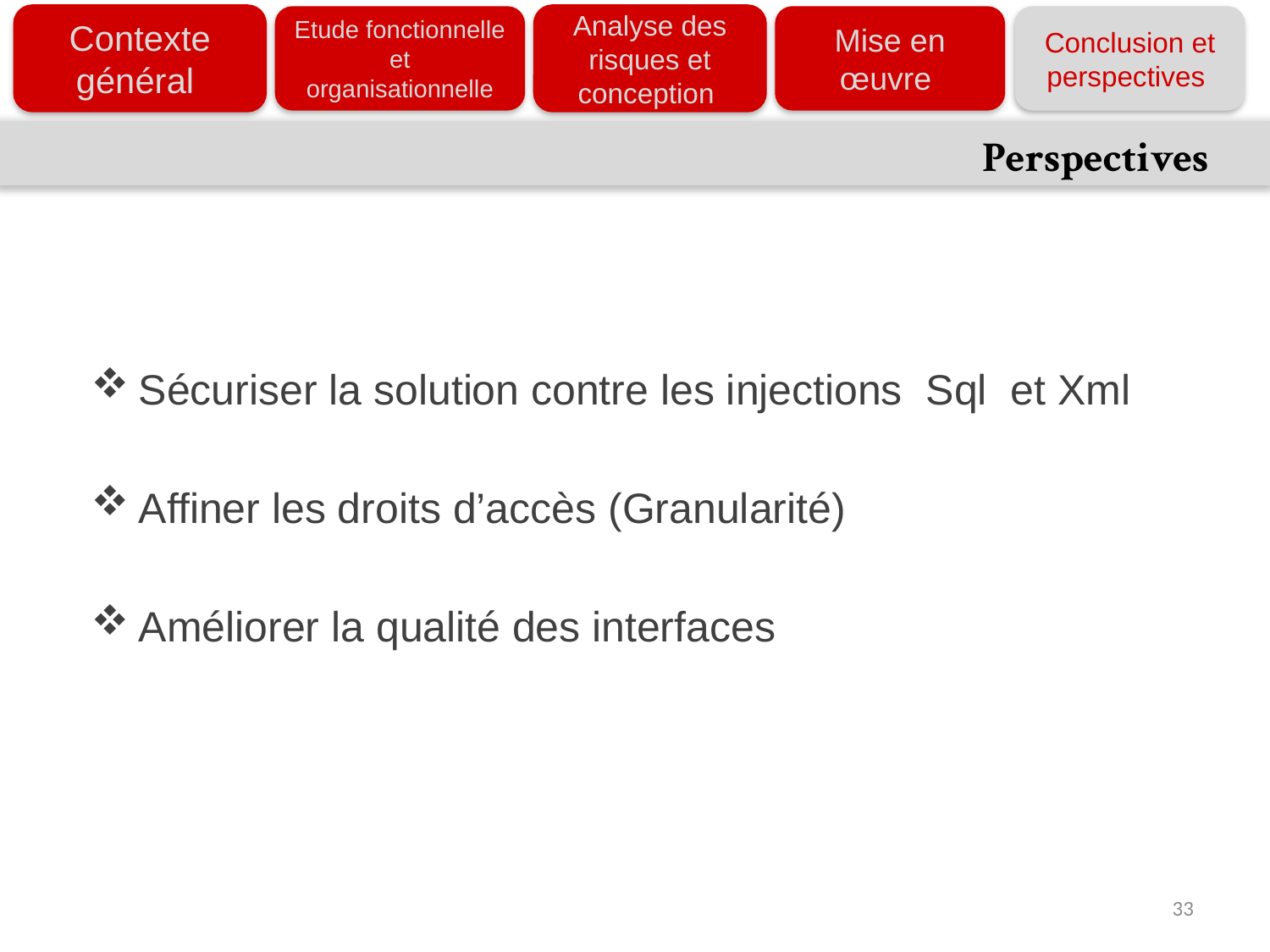

Analyse des risques et conception
Contexte général
Etude fonctionnelle et organisationnelle
Mise en œuvre
Conclusion et perspectives

Perspectives
Sécuriser la solution contre les injections  Sql  et Xml

Affiner les droits d’accès (Granularité)

Améliorer la qualité des interfaces

33